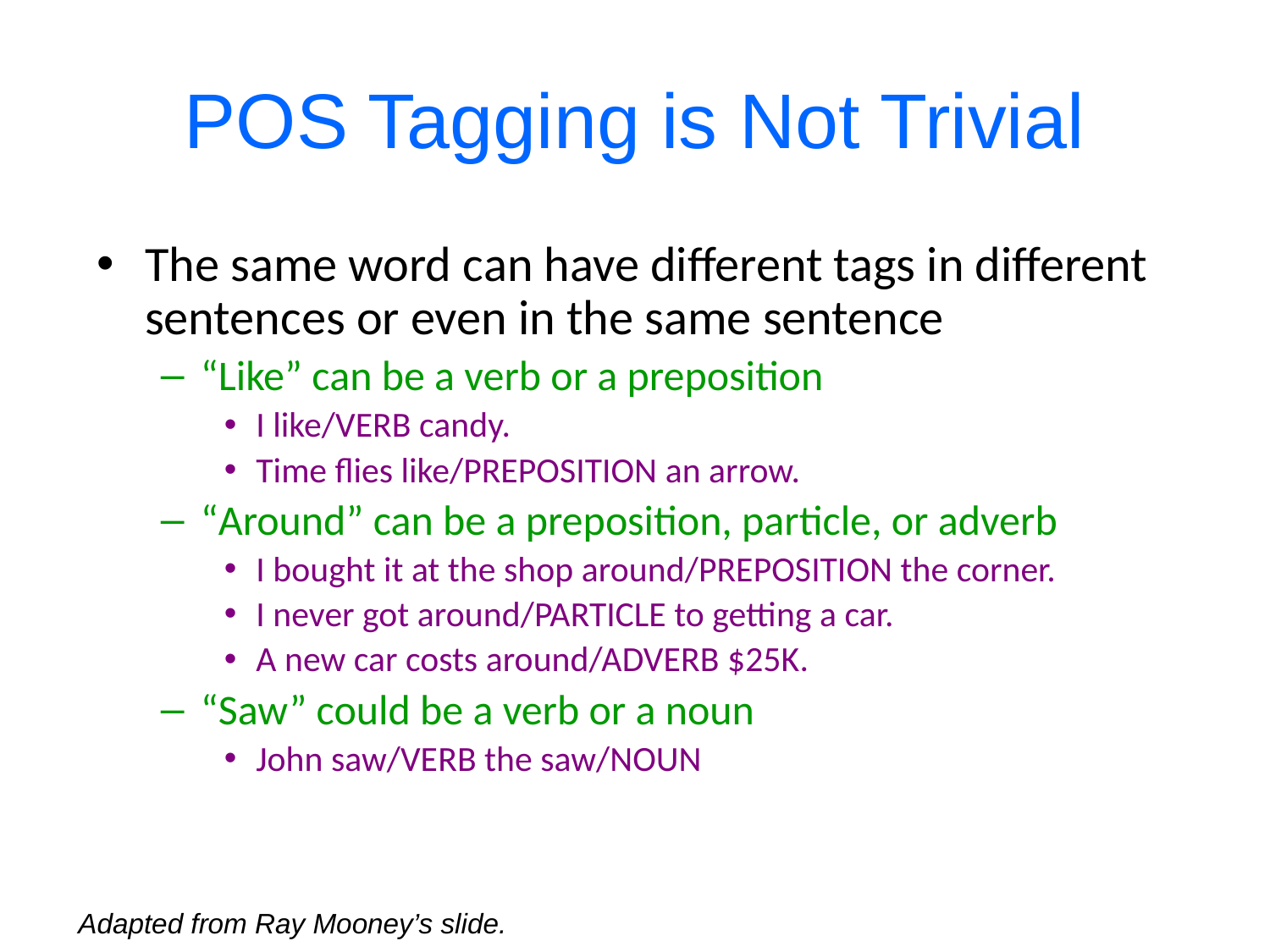

# POS Tagging is Not Trivial
The same word can have different tags in different sentences or even in the same sentence
“Like” can be a verb or a preposition
I like/VERB candy.
Time flies like/PREPOSITION an arrow.
“Around” can be a preposition, particle, or adverb
I bought it at the shop around/PREPOSITION the corner.
I never got around/PARTICLE to getting a car.
A new car costs around/ADVERB $25K.
“Saw” could be a verb or a noun
John saw/VERB the saw/NOUN

Adapted from Ray Mooney’s slide.